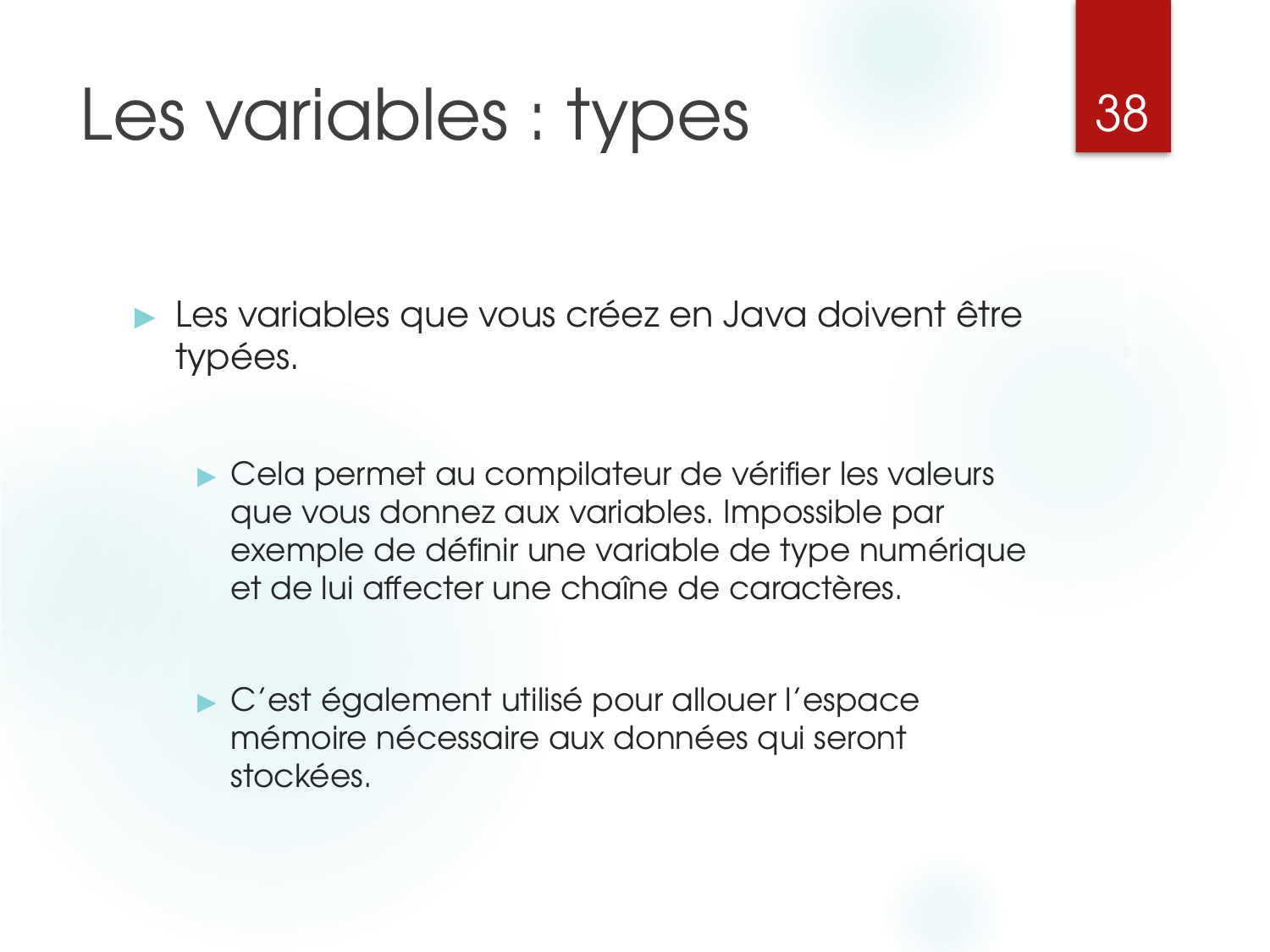

38
# Les variables : types
Les variables que vous créez en Java doivent être typées.

Cela permet au compilateur de vérifier les valeurs que vous donnez aux variables. Impossible par exemple de définir une variable de type numérique et de lui affecter une chaîne de caractères.

C’est également utilisé pour allouer l’espace mémoire nécessaire aux données qui seront stockées.
Java - Les bases